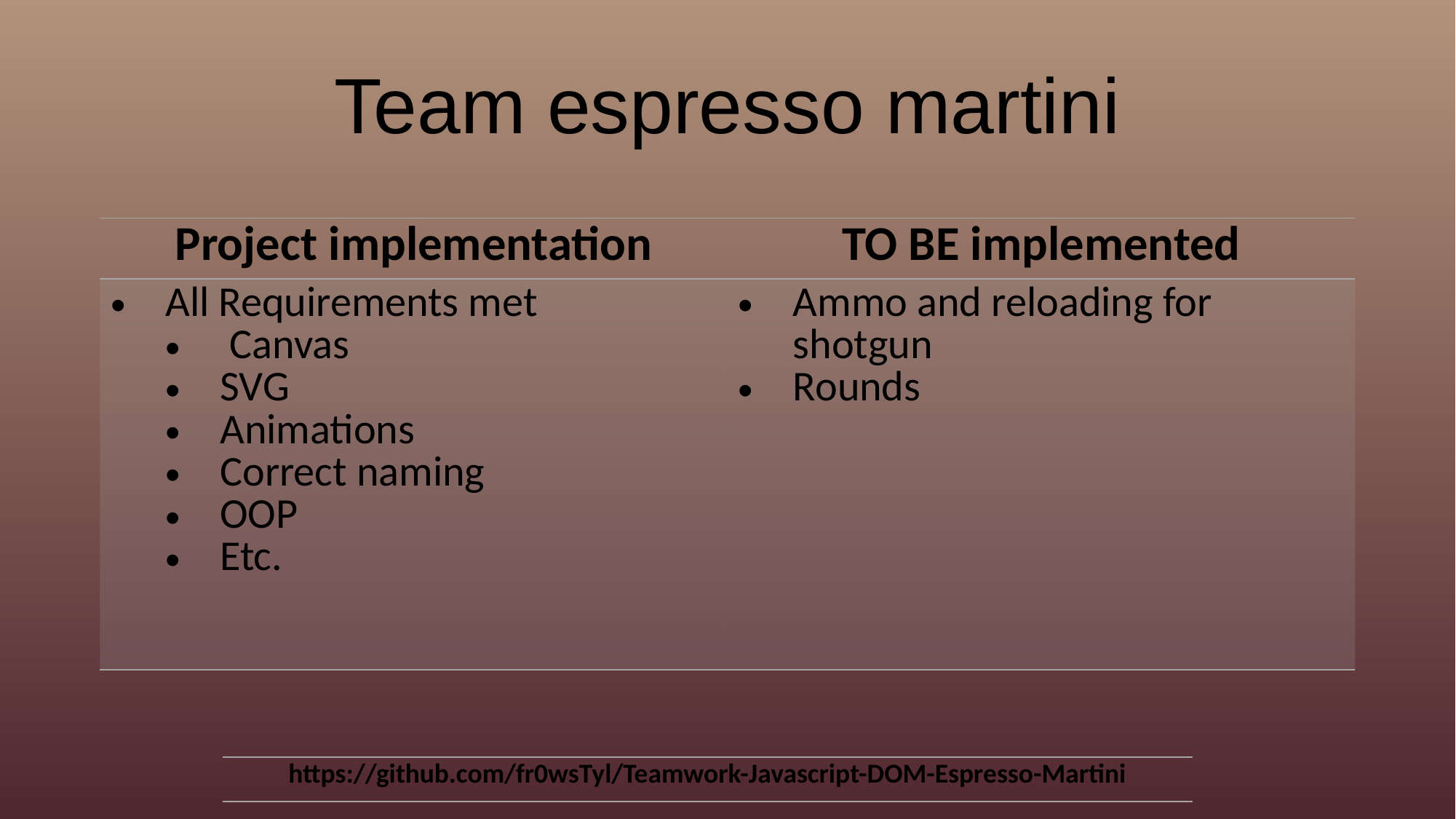

# Team espresso martini
| Project implementation | TO BE implemented |
| --- | --- |
| All Requirements met Canvas SVG Animations Correct naming OOP Etc. | Ammo and reloading for shotgun Rounds |
| https://github.com/fr0wsTyl/Teamwork-Javascript-DOM-Espresso-Martini |
| --- |